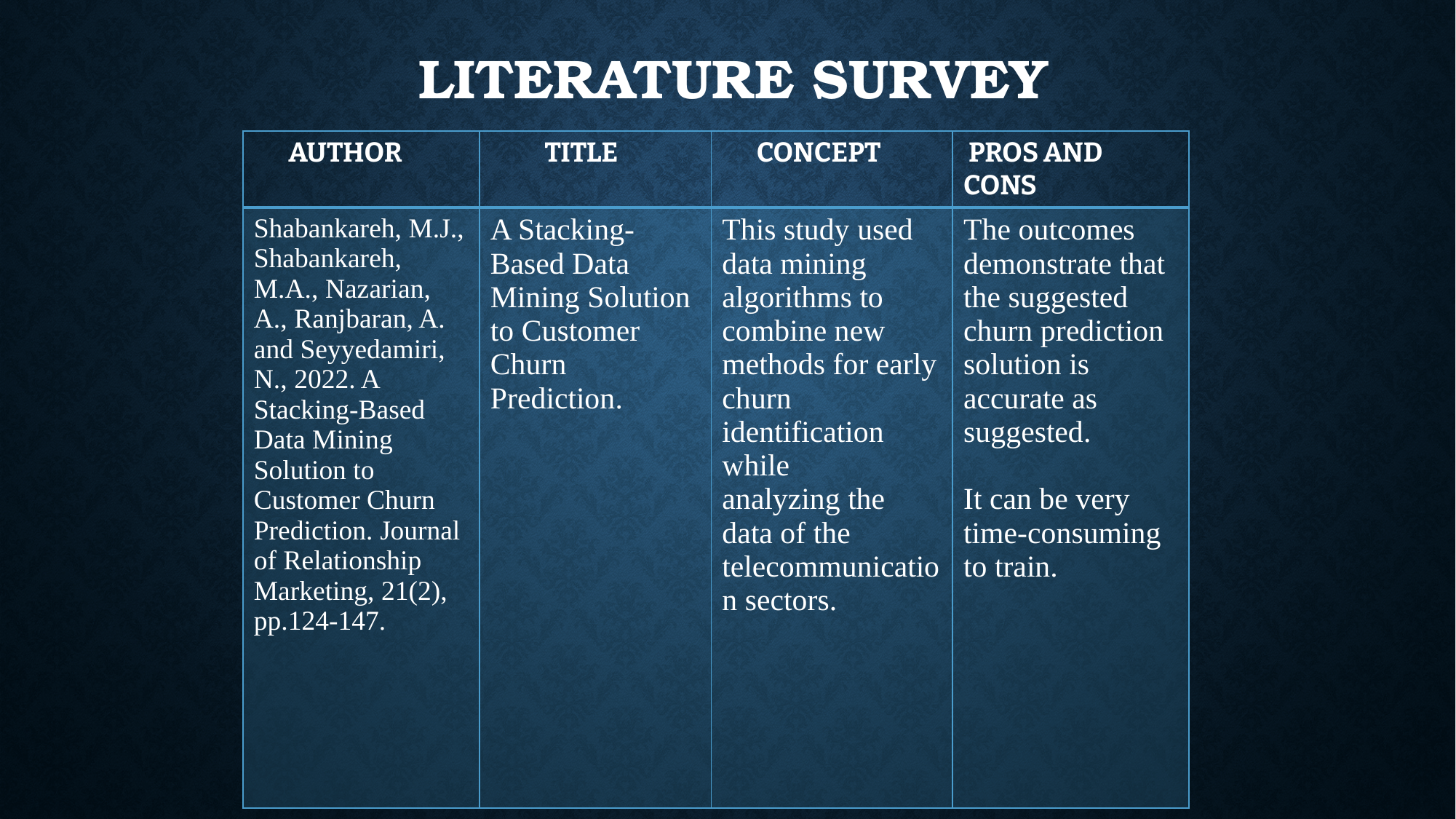

# LITERATURE SURVEY
| AUTHOR | TITLE | CONCEPT | PROS AND CONS |
| --- | --- | --- | --- |
| Shabankareh, M.J., Shabankareh, M.A., Nazarian, A., Ranjbaran, A. and Seyyedamiri, N., 2022. A Stacking-Based Data Mining Solution to Customer Churn Prediction. Journal of Relationship Marketing, 21(2), pp.124-147. | A Stacking-Based Data Mining Solution to Customer Churn Prediction. | This study used data mining algorithms to combine new methods for early churn identification while analyzing the data of the telecommunication sectors. | The outcomes demonstrate that the suggested churn prediction solution is accurate as suggested. It can be very time-consuming to train. |